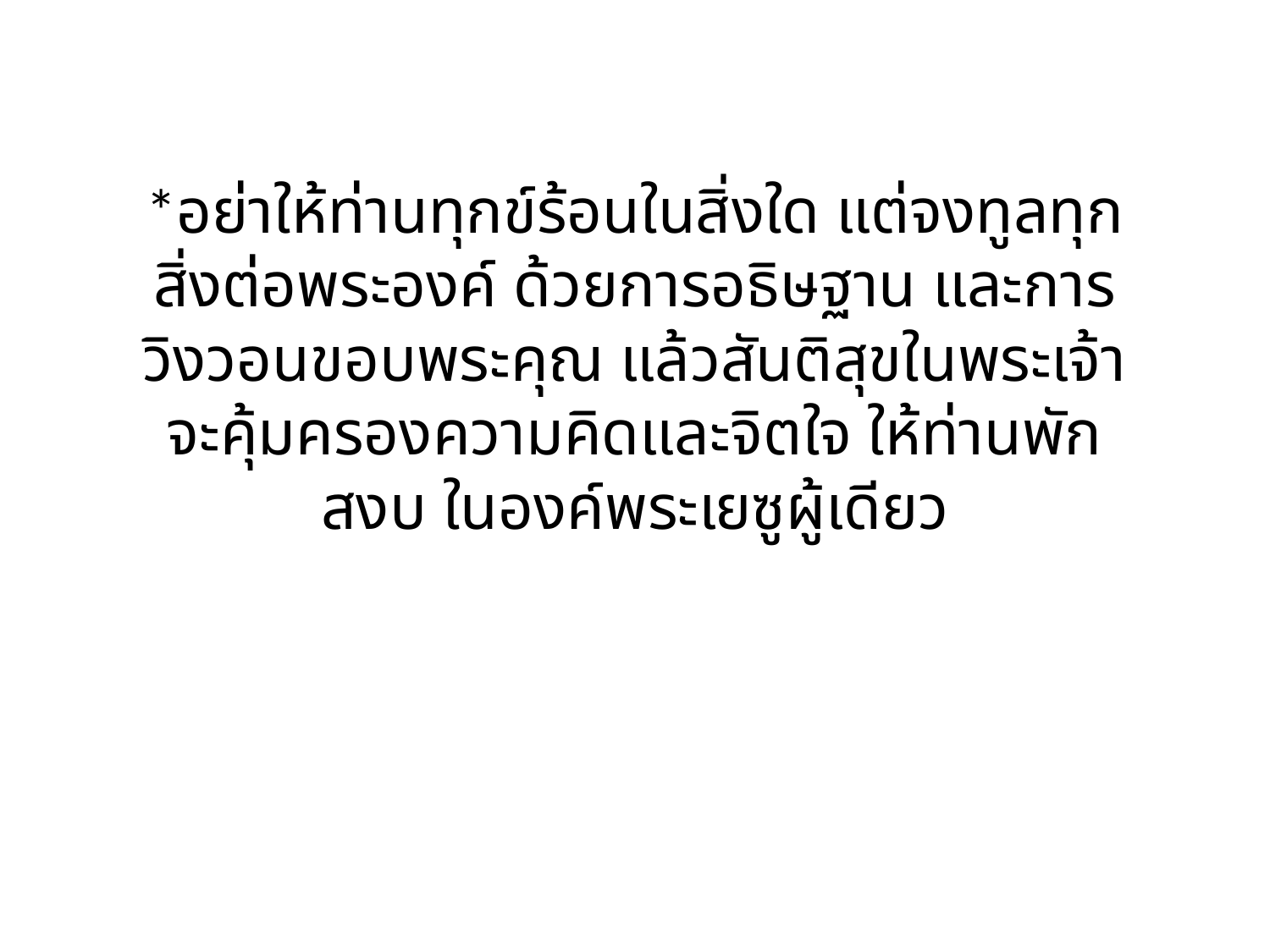

*อย่าให้ท่านทุกข์ร้อนในสิ่งใด แต่จงทูลทุกสิ่งต่อพระองค์ ด้วยการอธิษฐาน และการวิงวอนขอบพระคุณ แล้วสันติสุขในพระเจ้า จะคุ้มครองความคิดและจิตใจ ให้ท่านพักสงบ ในองค์พระเยซูผู้เดียว